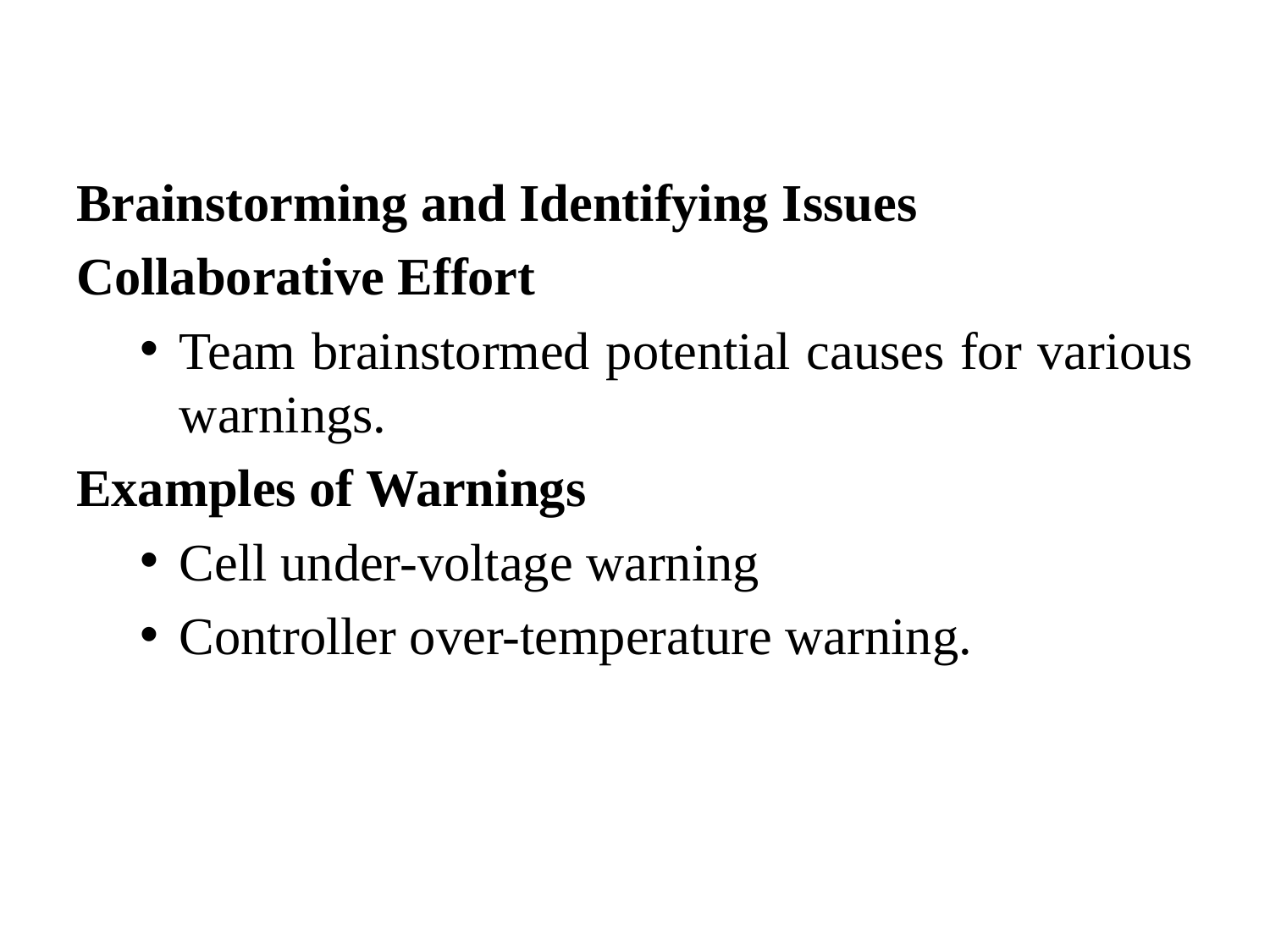

Brainstorming and Identifying Issues
Collaborative Effort
Team brainstormed potential causes for various warnings.
Examples of Warnings
Cell under-voltage warning
Controller over-temperature warning.